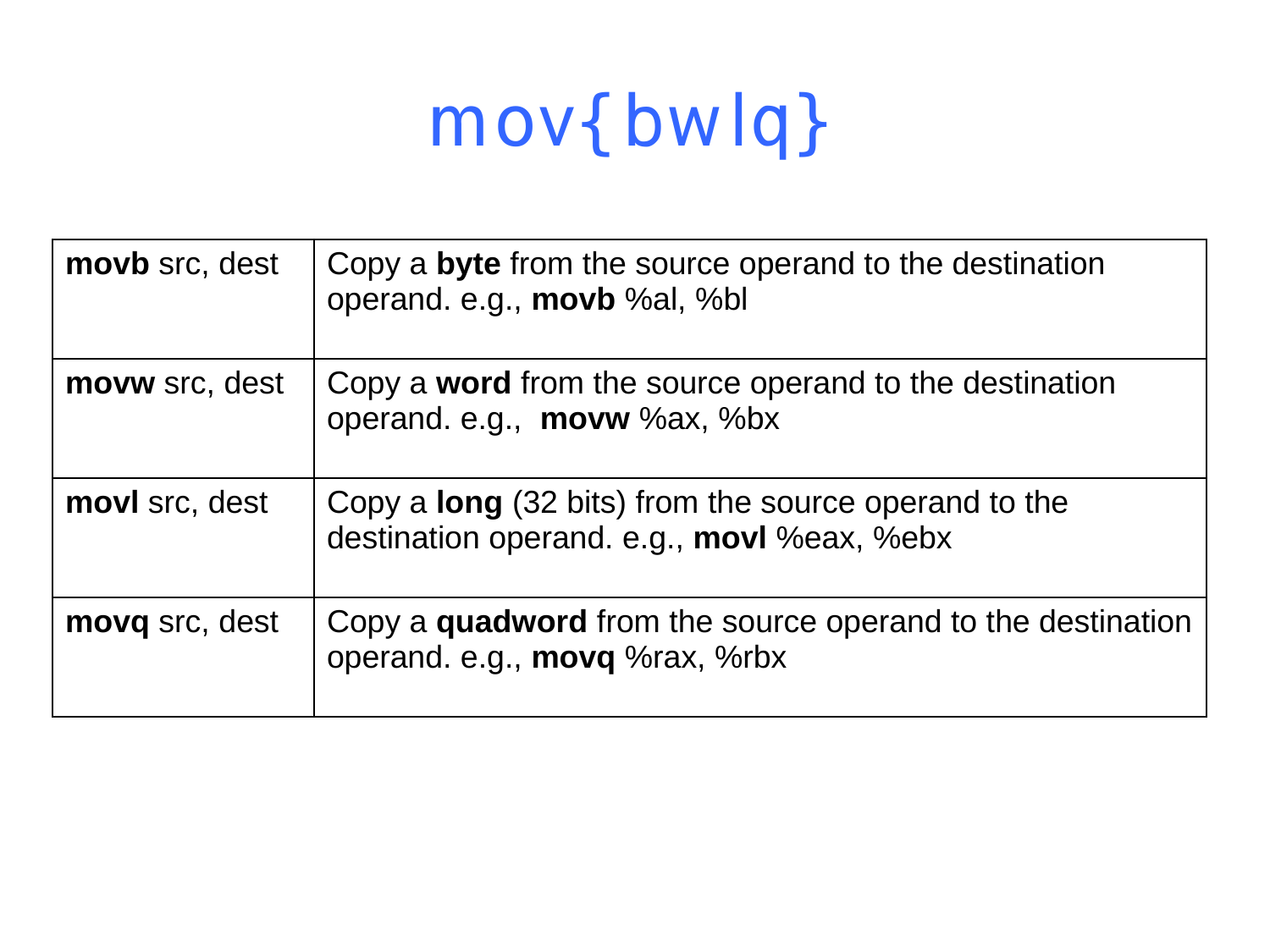

# mov{bwlq}
| movb src, dest | Copy a byte from the source operand to the destination operand. e.g., movb %al, %bl |
| --- | --- |
| movw src, dest | Copy a word from the source operand to the destination operand. e.g., movw %ax, %bx |
| movl src, dest | Copy a long (32 bits) from the source operand to the destination operand. e.g., movl %eax, %ebx |
| movq src, dest | Copy a quadword from the source operand to the destination operand. e.g., movq %rax, %rbx |